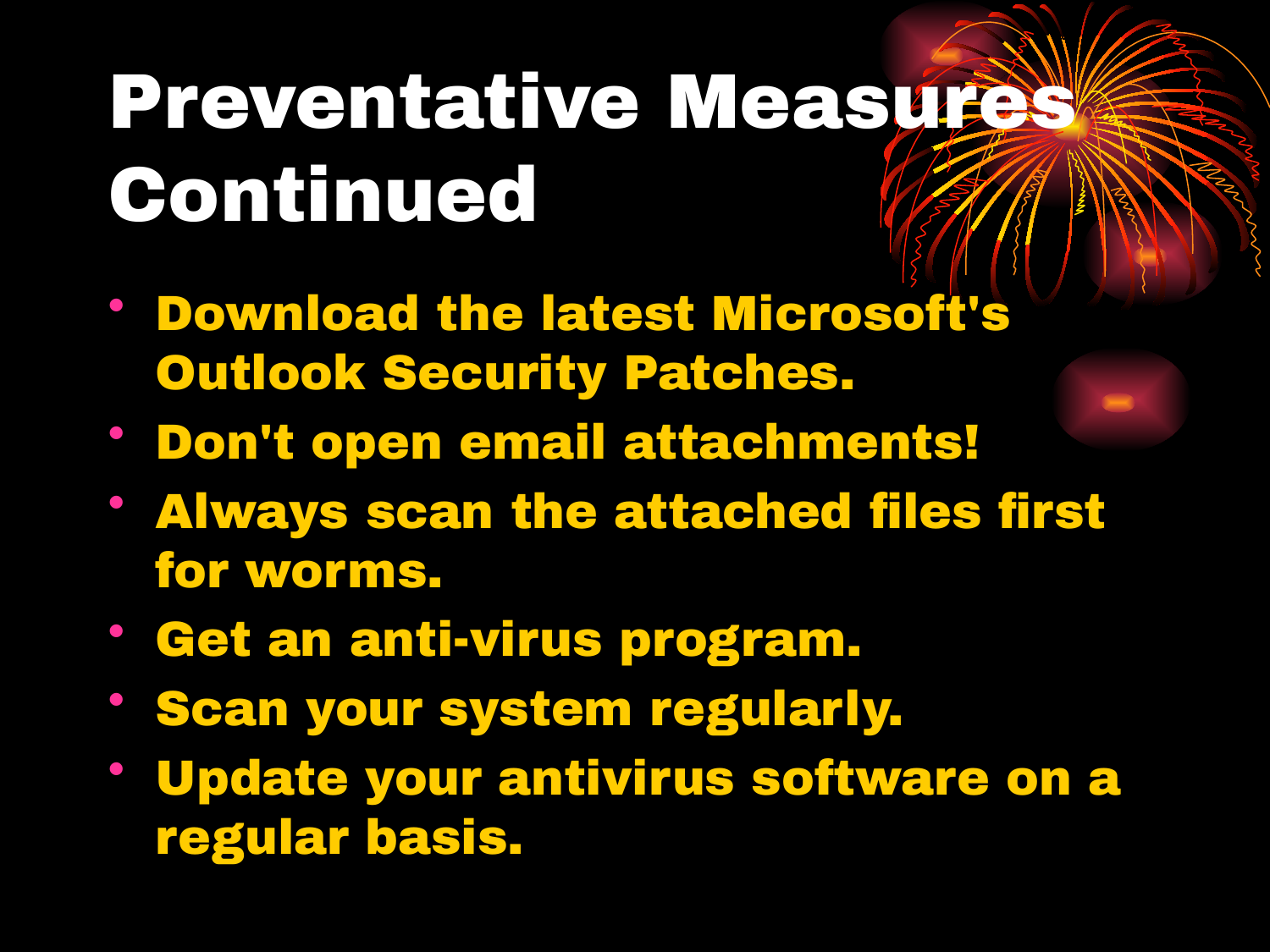

Preventative Measures Continued
Download the latest Microsoft's Outlook Security Patches.
Don't open email attachments!
Always scan the attached files first for worms.
Get an anti-virus program.
Scan your system regularly.
Update your antivirus software on a regular basis.